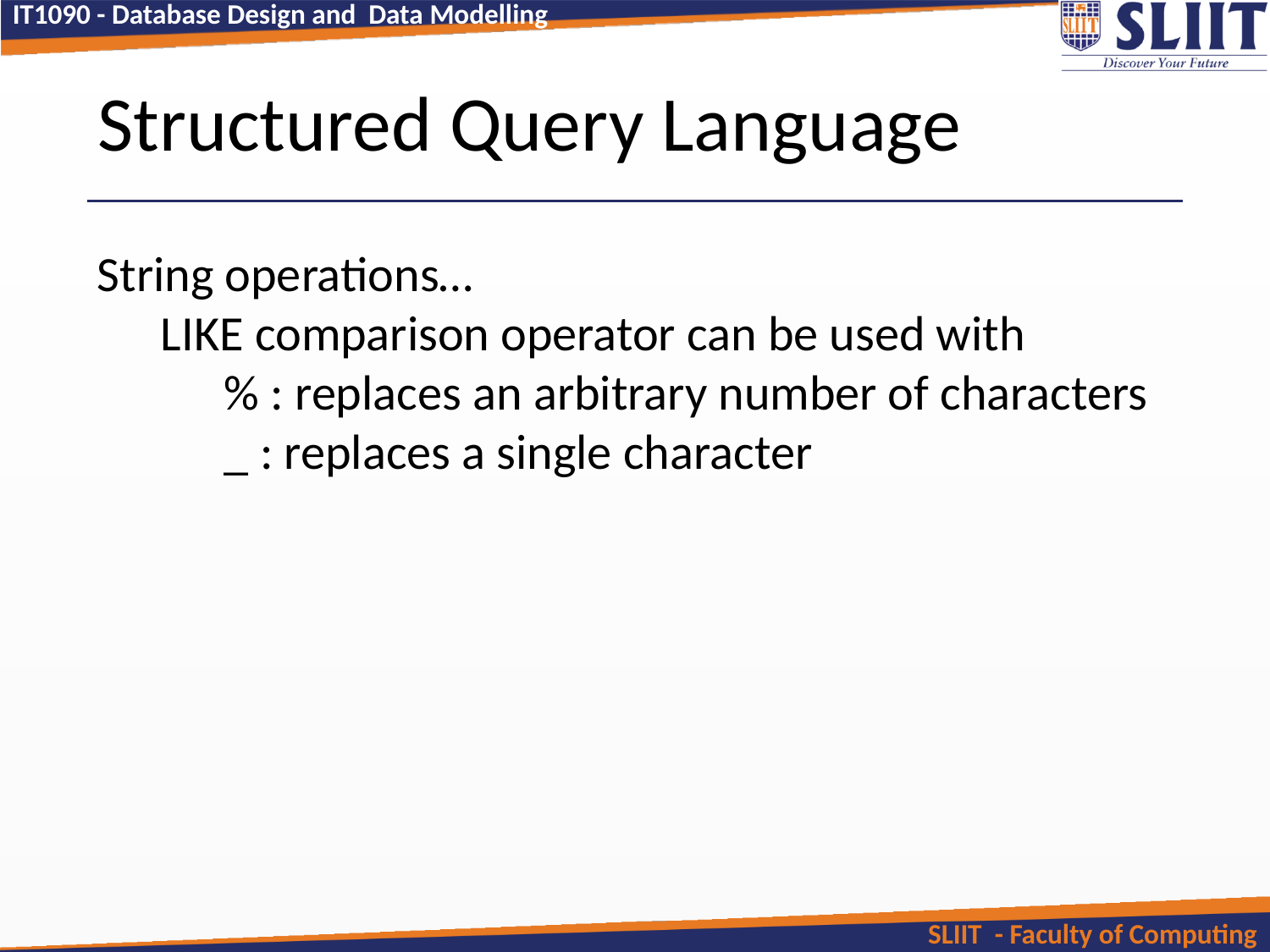

# Structured Query Language
String operations…
LIKE comparison operator can be used with
% : replaces an arbitrary number of characters
_ : replaces a single character